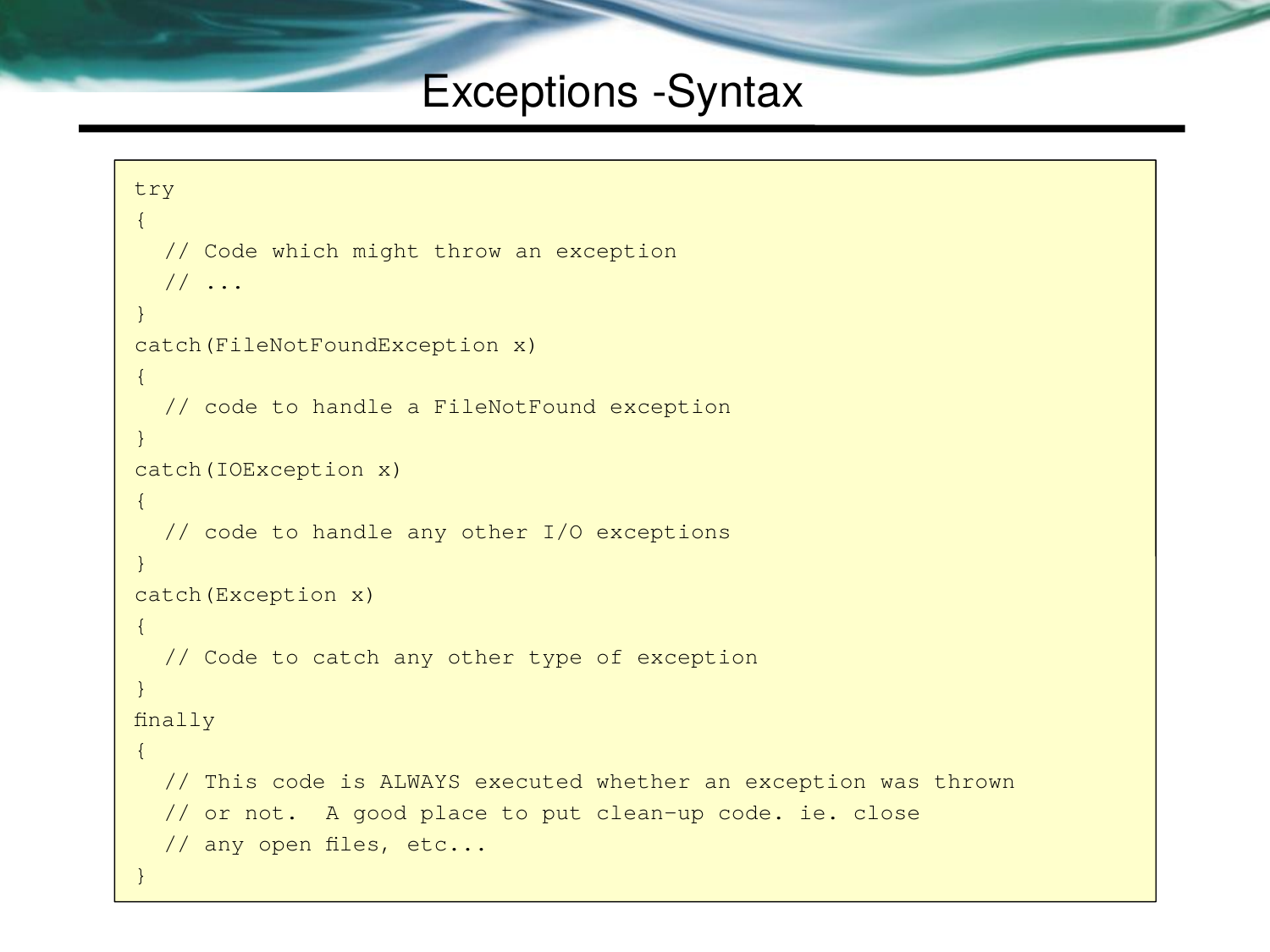

Exceptions -Syntax

try
{
	// Code which might throw an exception
	// ...
}
catch(FileNotFoundException x)
{
	// code to handle a FileNotFound exception
}
catch(IOException x)
{
	// code to handle any other I/O exceptions
}
catch(Exception x)
{
	// Code to catch any other type of exception
}
finally
{
	// This code is ALWAYS executed whether an exception was thrown
	// or not.  A good place to put clean-up code. ie. close
	// any open files, etc...
}